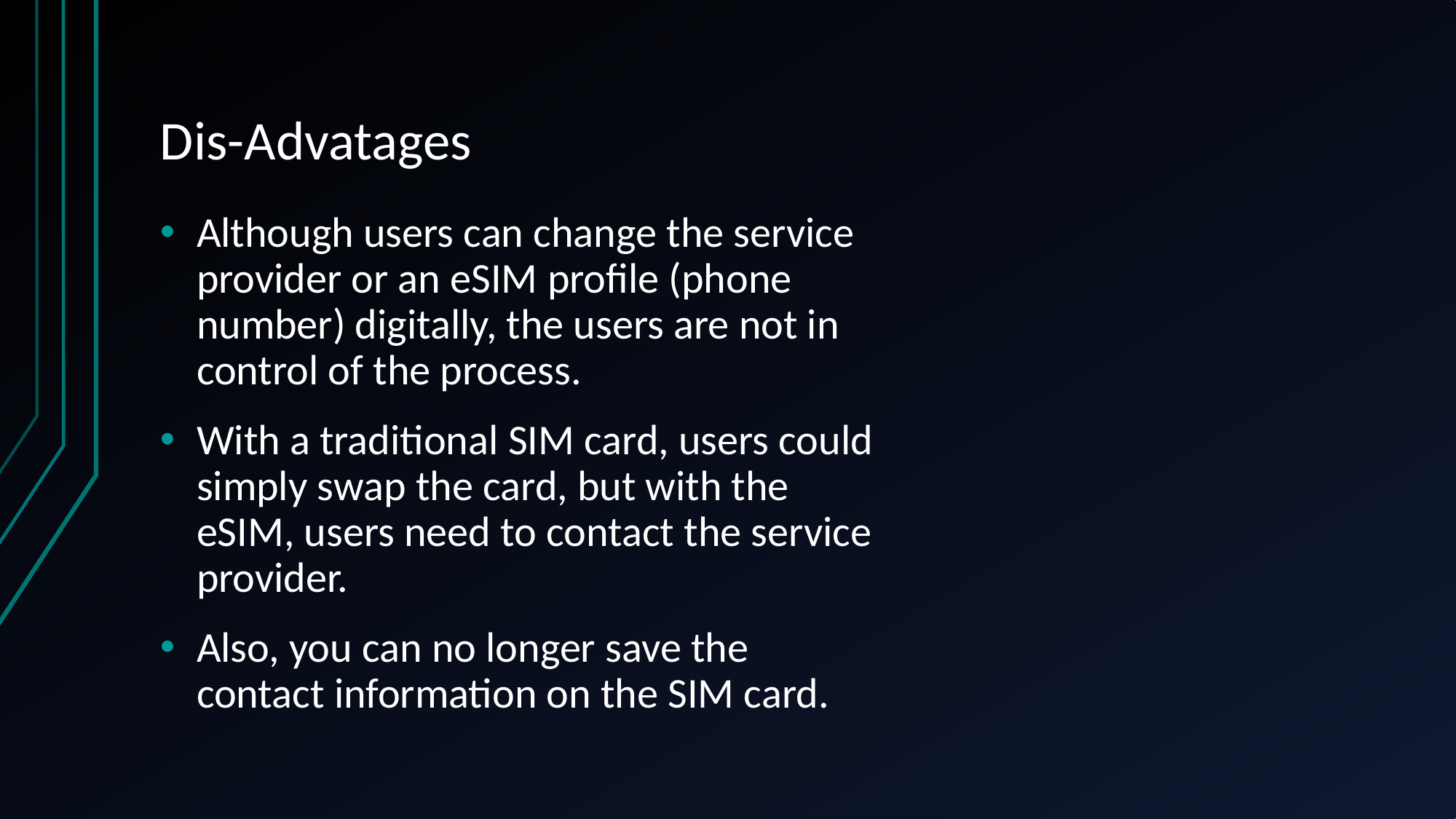

# Dis-Advatages
Although users can change the service provider or an eSIM profile (phone number) digitally, the users are not in control of the process.
With a traditional SIM card, users could simply swap the card, but with the eSIM, users need to contact the service provider.
Also, you can no longer save the contact information on the SIM card.